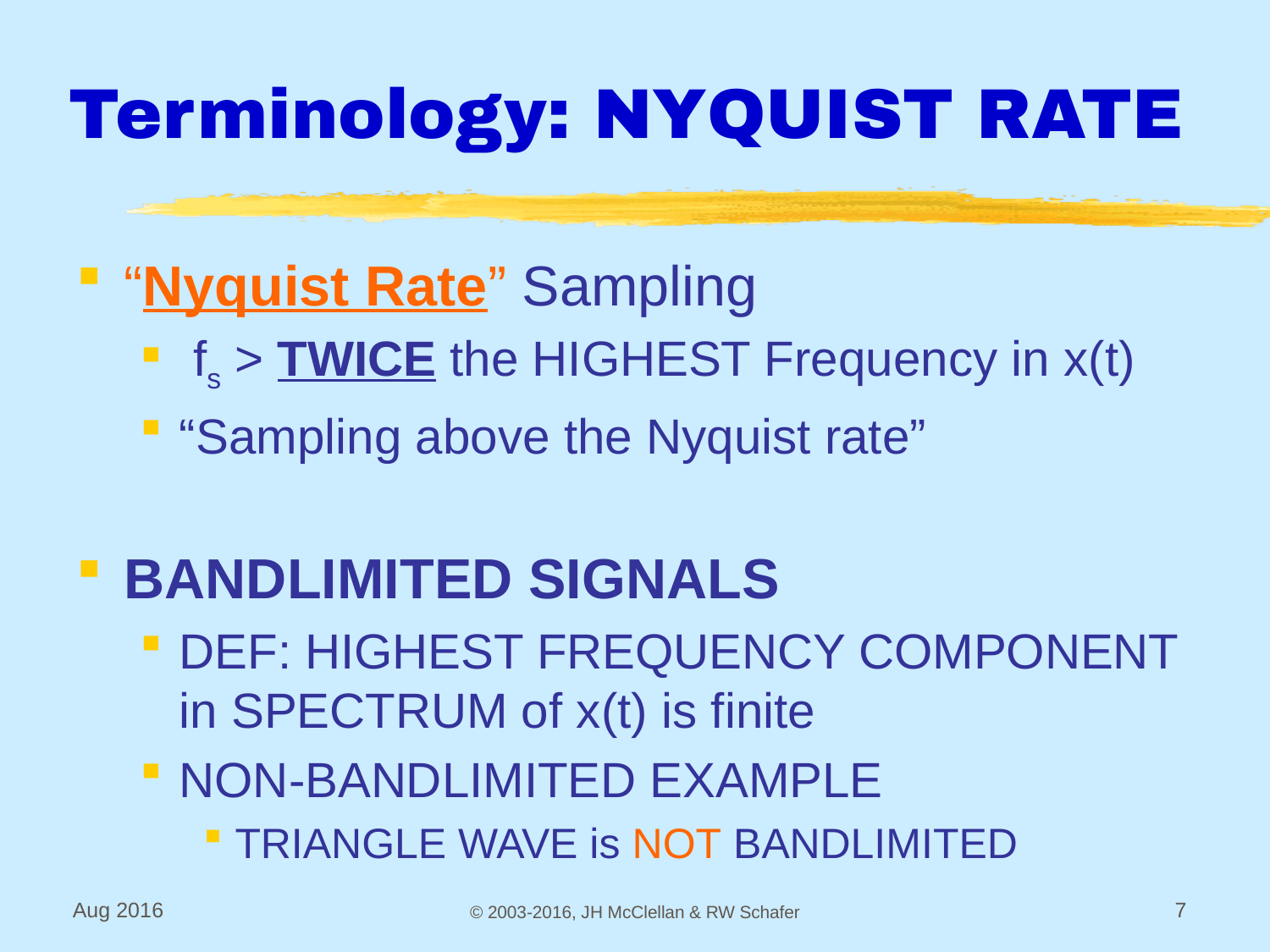

# Terminology: NYQUIST RATE
“Nyquist Rate” Sampling
 fs > TWICE the HIGHEST Frequency in x(t)
“Sampling above the Nyquist rate”

BANDLIMITED SIGNALS
DEF: HIGHEST FREQUENCY COMPONENT in SPECTRUM of x(t) is finite
NON-BANDLIMITED EXAMPLE
TRIANGLE WAVE is NOT BANDLIMITED
Aug 2016
© 2003-2016, JH McClellan & RW Schafer
7